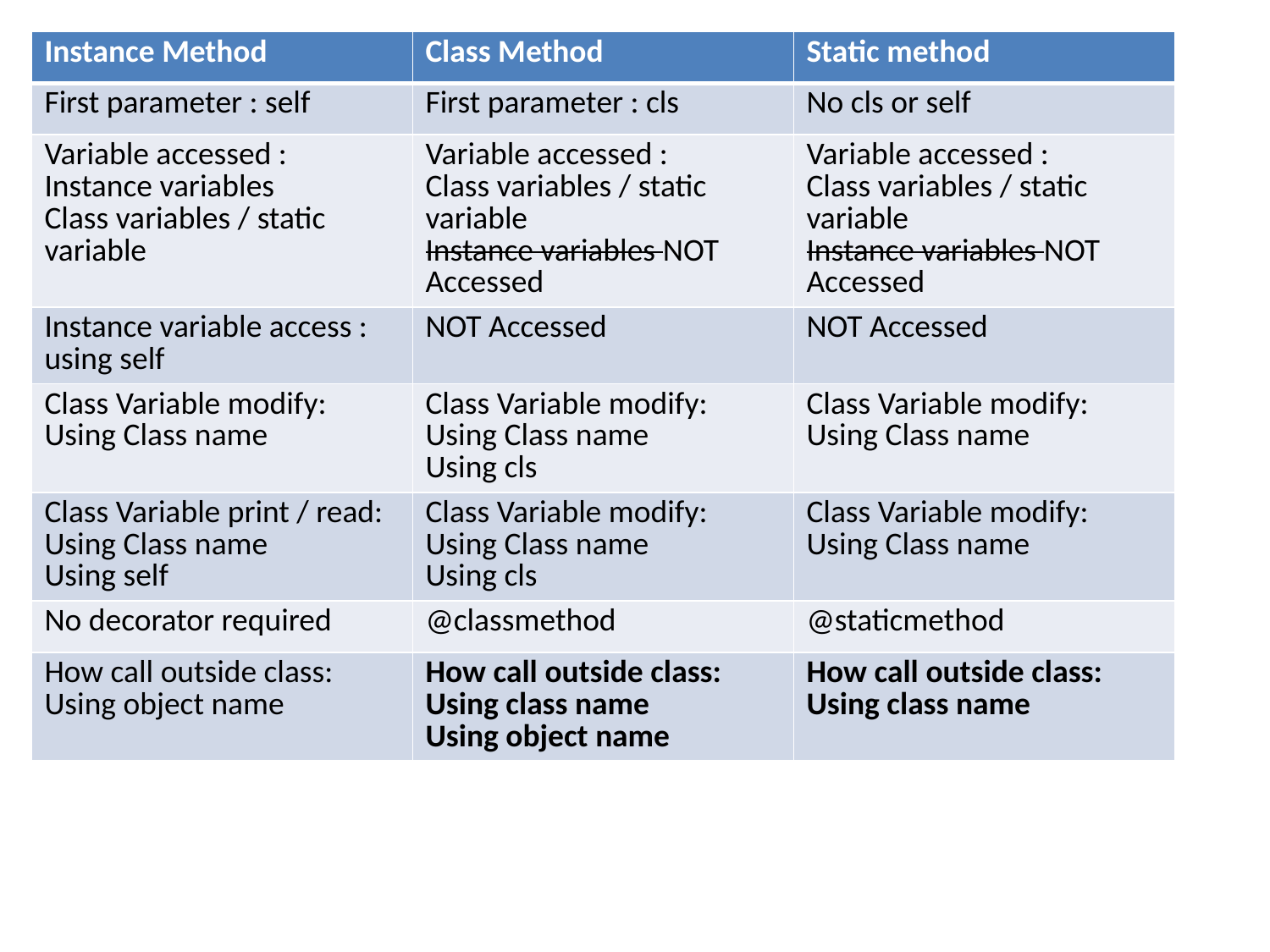

| Instance Method | Class Method | Static method |
| --- | --- | --- |
| First parameter : self | First parameter : cls | No cls or self |
| Variable accessed : Instance variables Class variables / static variable | Variable accessed : Class variables / static variable Instance variables NOT Accessed | Variable accessed : Class variables / static variable Instance variables NOT Accessed |
| Instance variable access : using self | NOT Accessed | NOT Accessed |
| Class Variable modify: Using Class name | Class Variable modify: Using Class name Using cls | Class Variable modify: Using Class name |
| Class Variable print / read: Using Class name Using self | Class Variable modify: Using Class name Using cls | Class Variable modify: Using Class name |
| No decorator required | @classmethod | @staticmethod |
| How call outside class: Using object name | How call outside class: Using class name Using object name | How call outside class: Using class name |